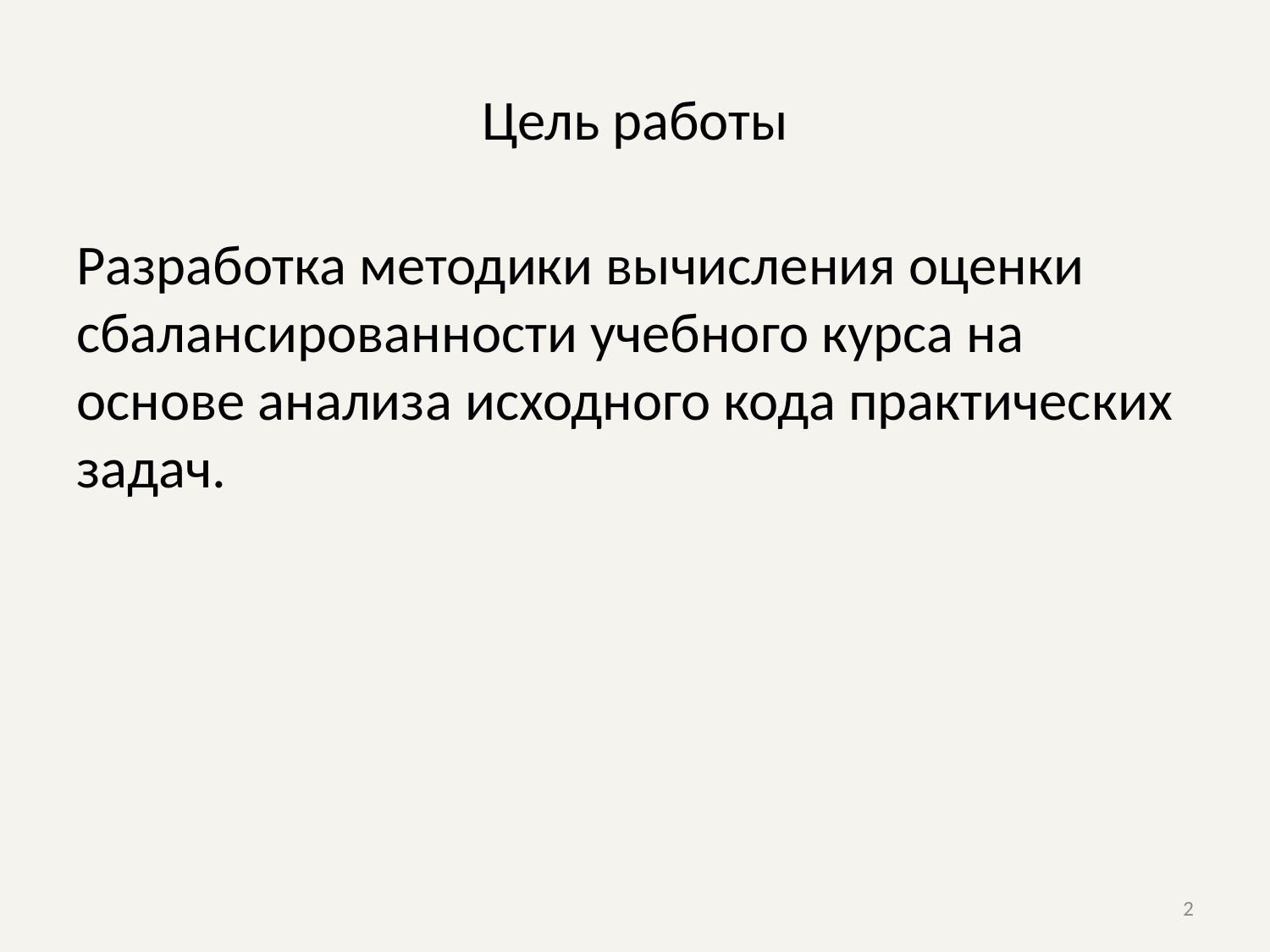

# Цель работы
Разработка методики вычисления оценки сбалансированности учебного курса на основе анализа исходного кода практических задач.
2